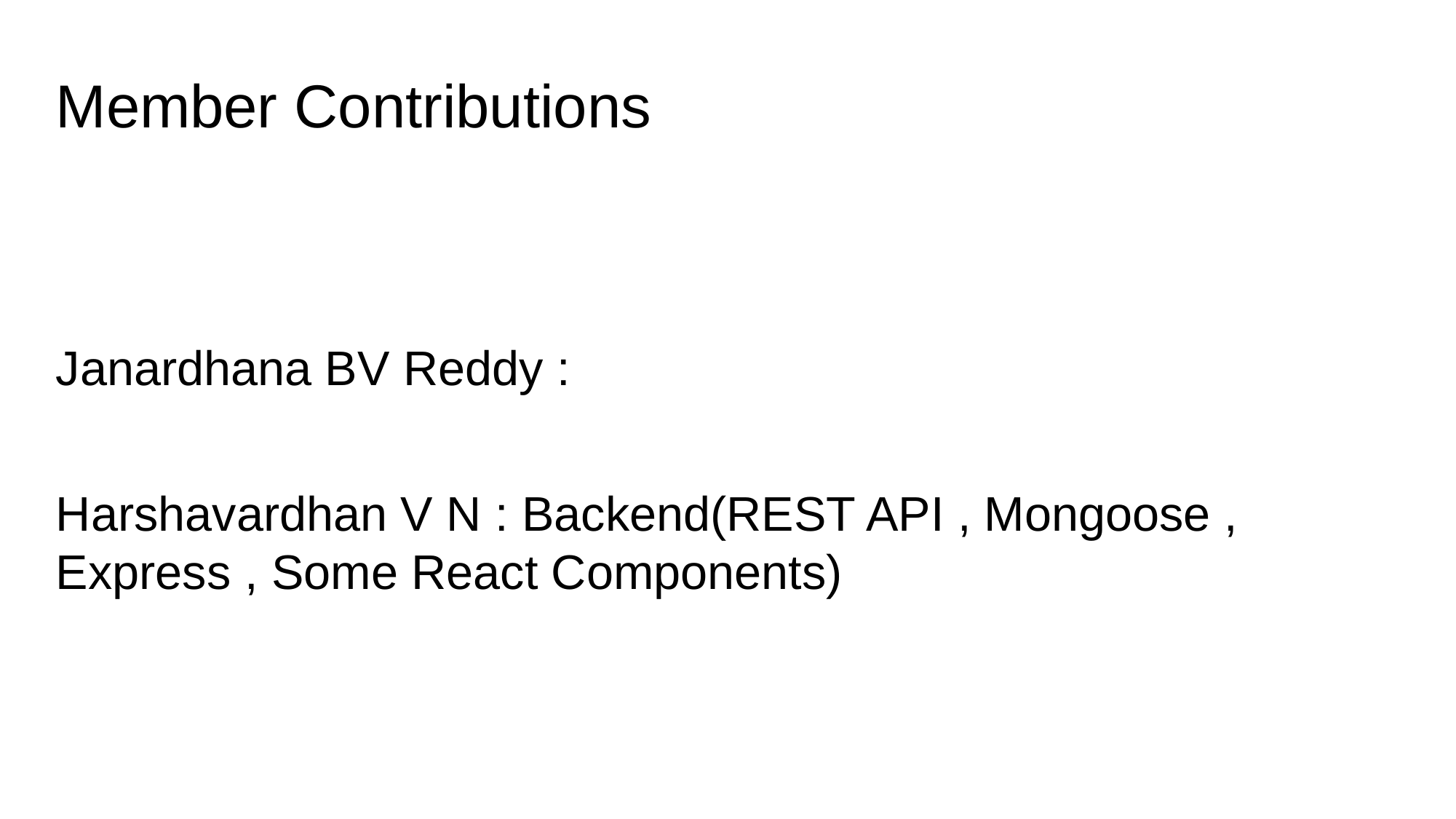

Member Contributions

Janardhana BV Reddy :

Harshavardhan V N : Backend(REST API , Mongoose , Express , Some React Components)